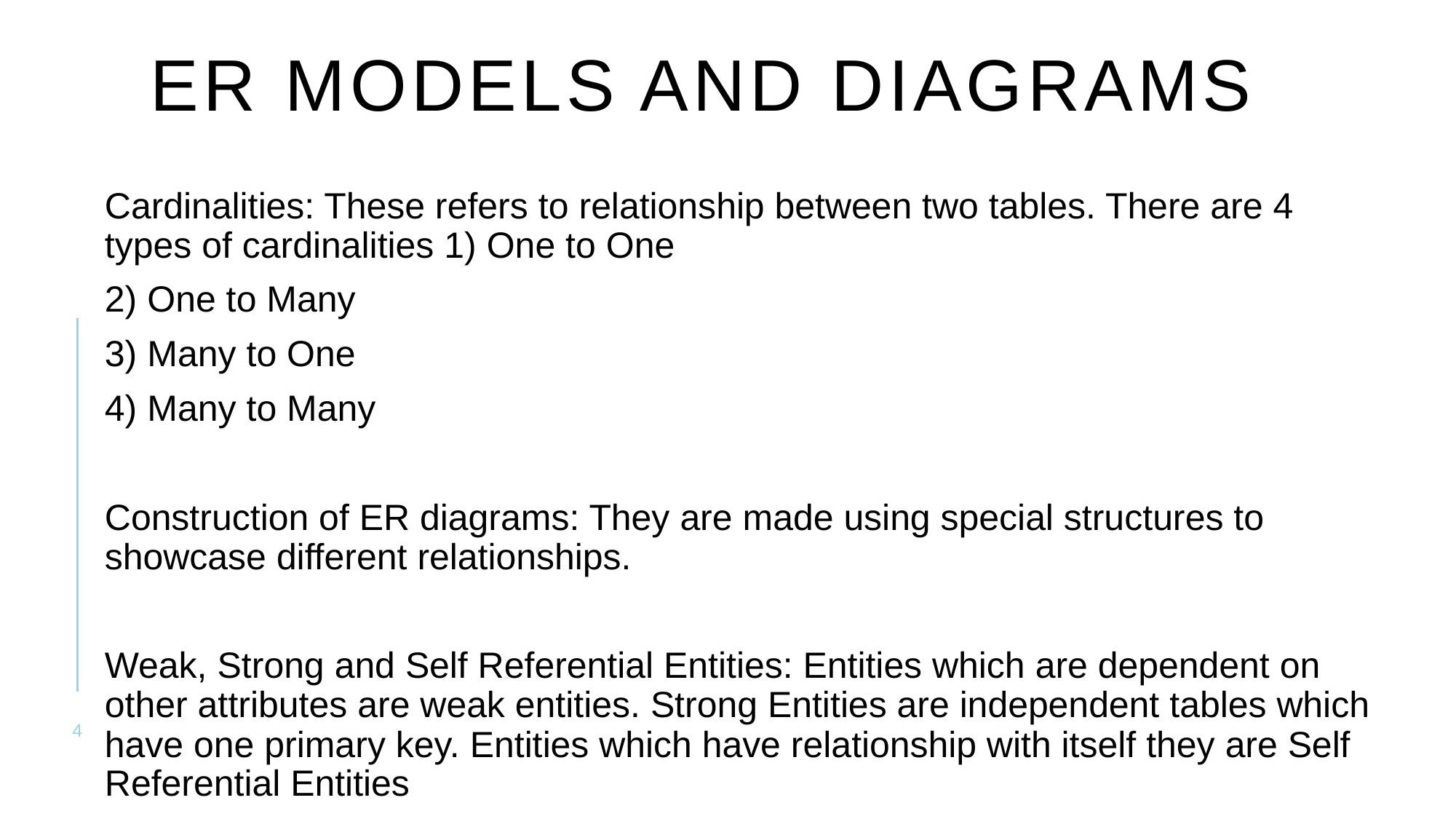

# ER MODELS AND DIAGRAMS
Cardinalities: These refers to relationship between two tables. There are 4 types of cardinalities 1) One to One
2) One to Many
3) Many to One
4) Many to Many

Construction of ER diagrams: They are made using special structures to showcase different relationships.

Weak, Strong and Self Referential Entities: Entities which are dependent on other attributes are weak entities. Strong Entities are independent tables which have one primary key. Entities which have relationship with itself they are Self Referential Entities

4